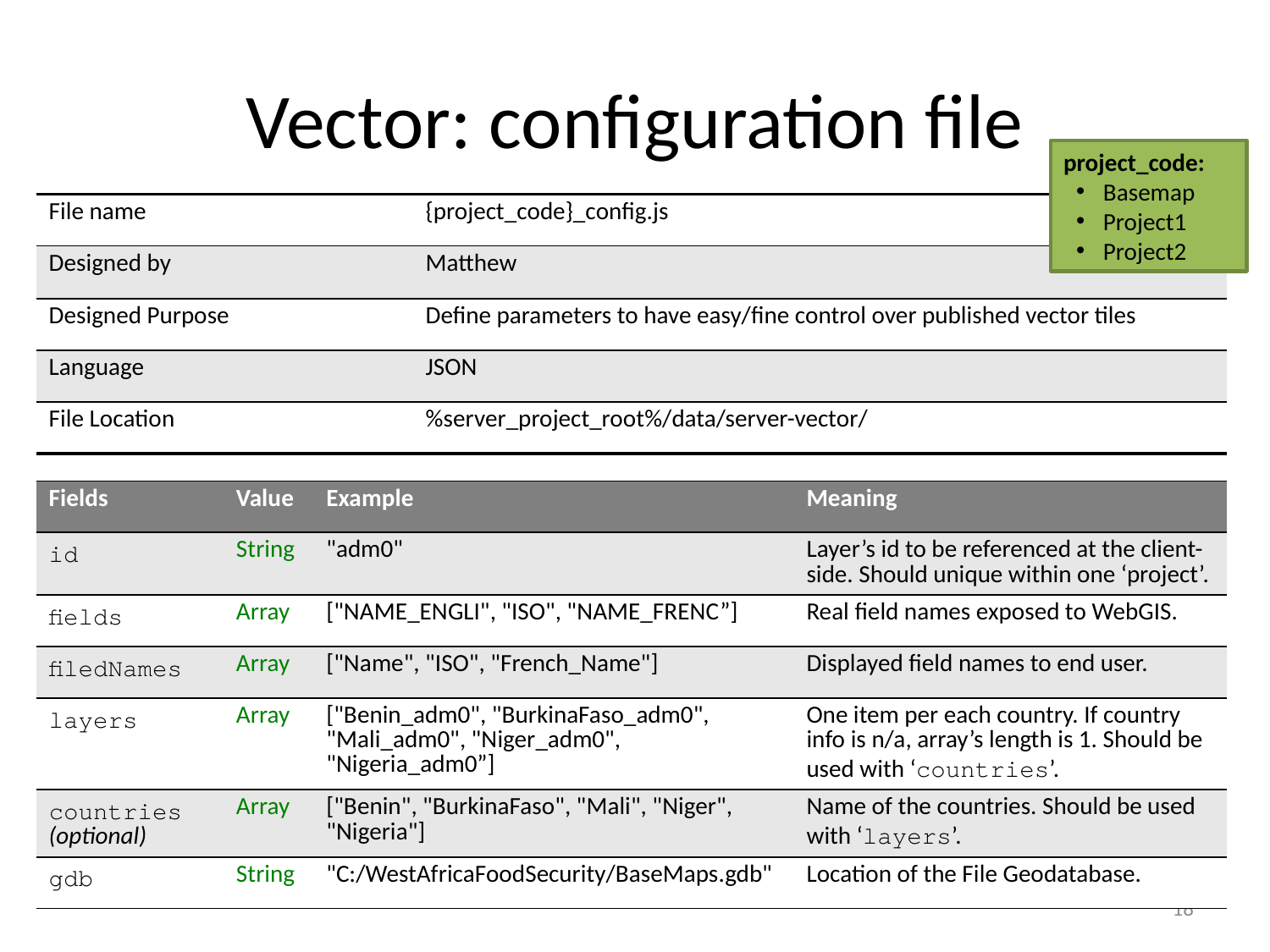

# Vector: configuration file
project_code:
Basemap
Project1
Project2
| File name | {project\_code}\_config.js |
| --- | --- |
| Designed by | Matthew |
| Designed Purpose | Define parameters to have easy/fine control over published vector tiles |
| Language | JSON |
| File Location | %server\_project\_root%/data/server-vector/ |
| Fields | Value | Example | Meaning |
| --- | --- | --- | --- |
| id | String | "adm0" | Layer’s id to be referenced at the client-side. Should unique within one ‘project’. |
| fields | Array | ["NAME\_ENGLI", "ISO", "NAME\_FRENC”] | Real field names exposed to WebGIS. |
| filedNames | Array | ["Name", "ISO", "French\_Name"] | Displayed field names to end user. |
| layers | Array | ["Benin\_adm0", "BurkinaFaso\_adm0", "Mali\_adm0", "Niger\_adm0", "Nigeria\_adm0”] | One item per each country. If country info is n/a, array’s length is 1. Should be used with ‘countries’. |
| countries (optional) | Array | ["Benin", "BurkinaFaso", "Mali", "Niger", "Nigeria"] | Name of the countries. Should be used with ‘layers’. |
| gdb | String | "C:/WestAfricaFoodSecurity/BaseMaps.gdb" | Location of the File Geodatabase. |
18